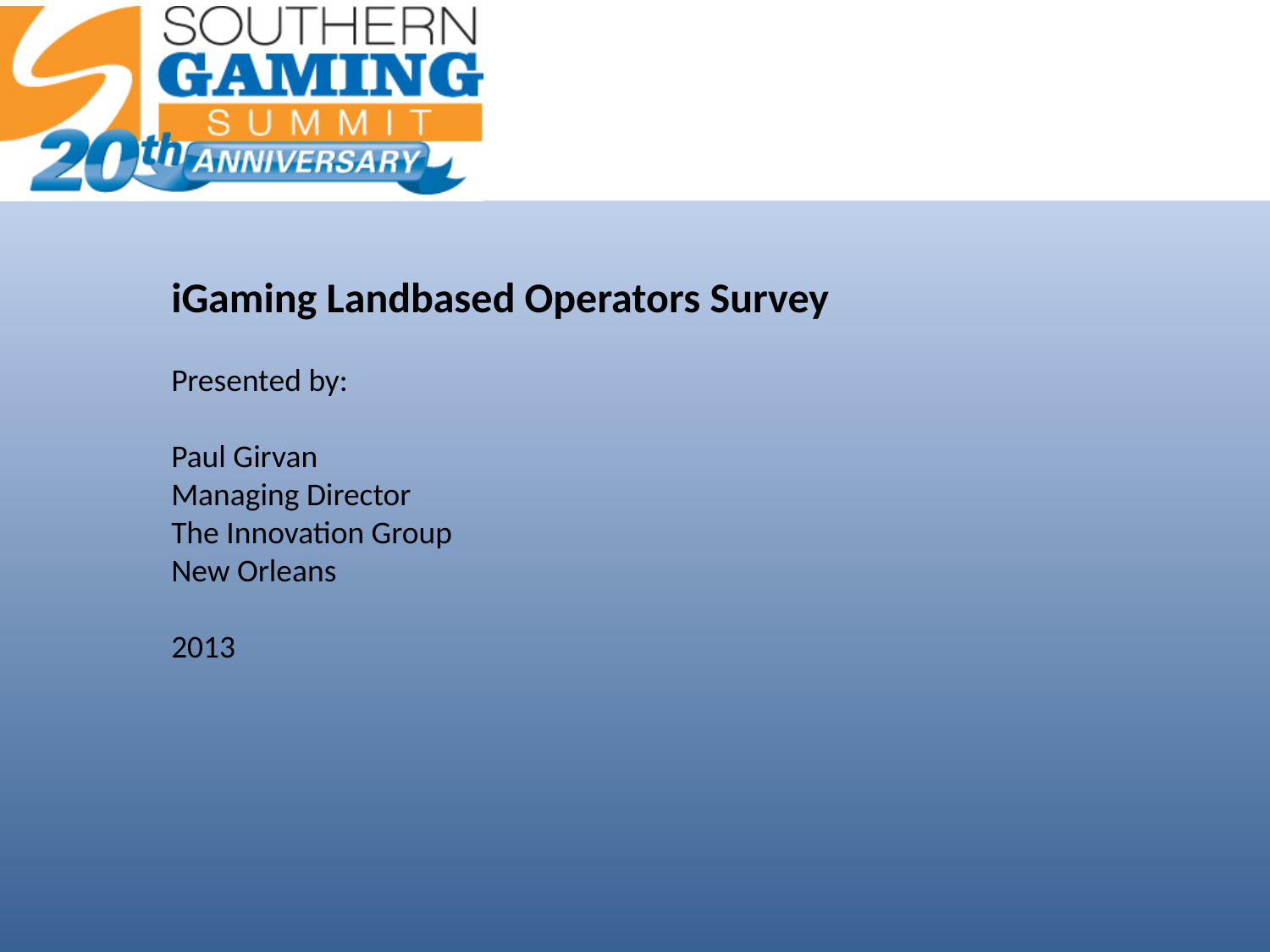

iGaming Landbased Operators Survey

Presented by:
Paul Girvan
Managing Director
The Innovation Group
New Orleans
2013